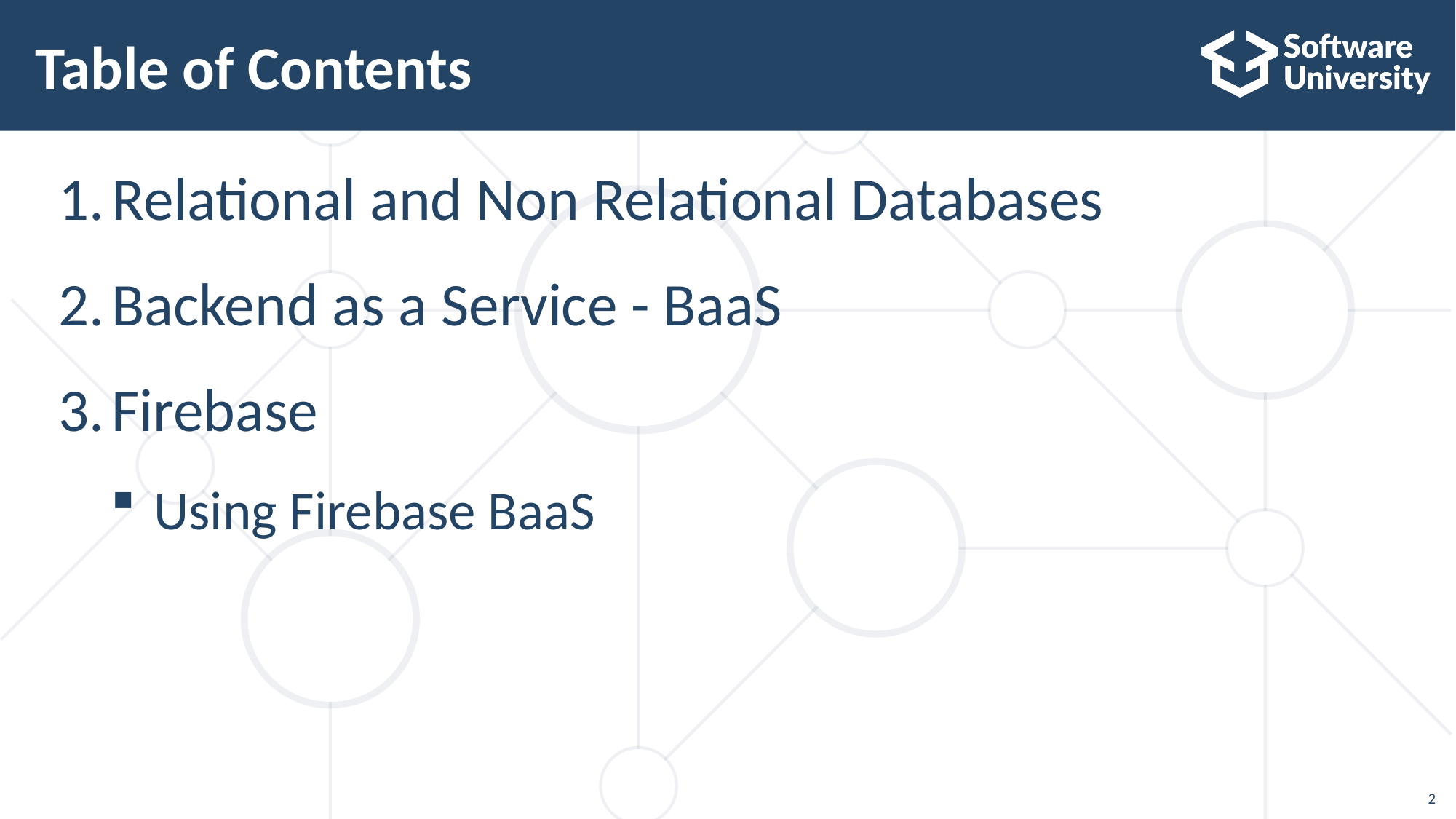

# Table of Contents
Relational and Non Relational Databases
Backend as a Service - BaaS
Firebase
Using Firebase BaaS
2